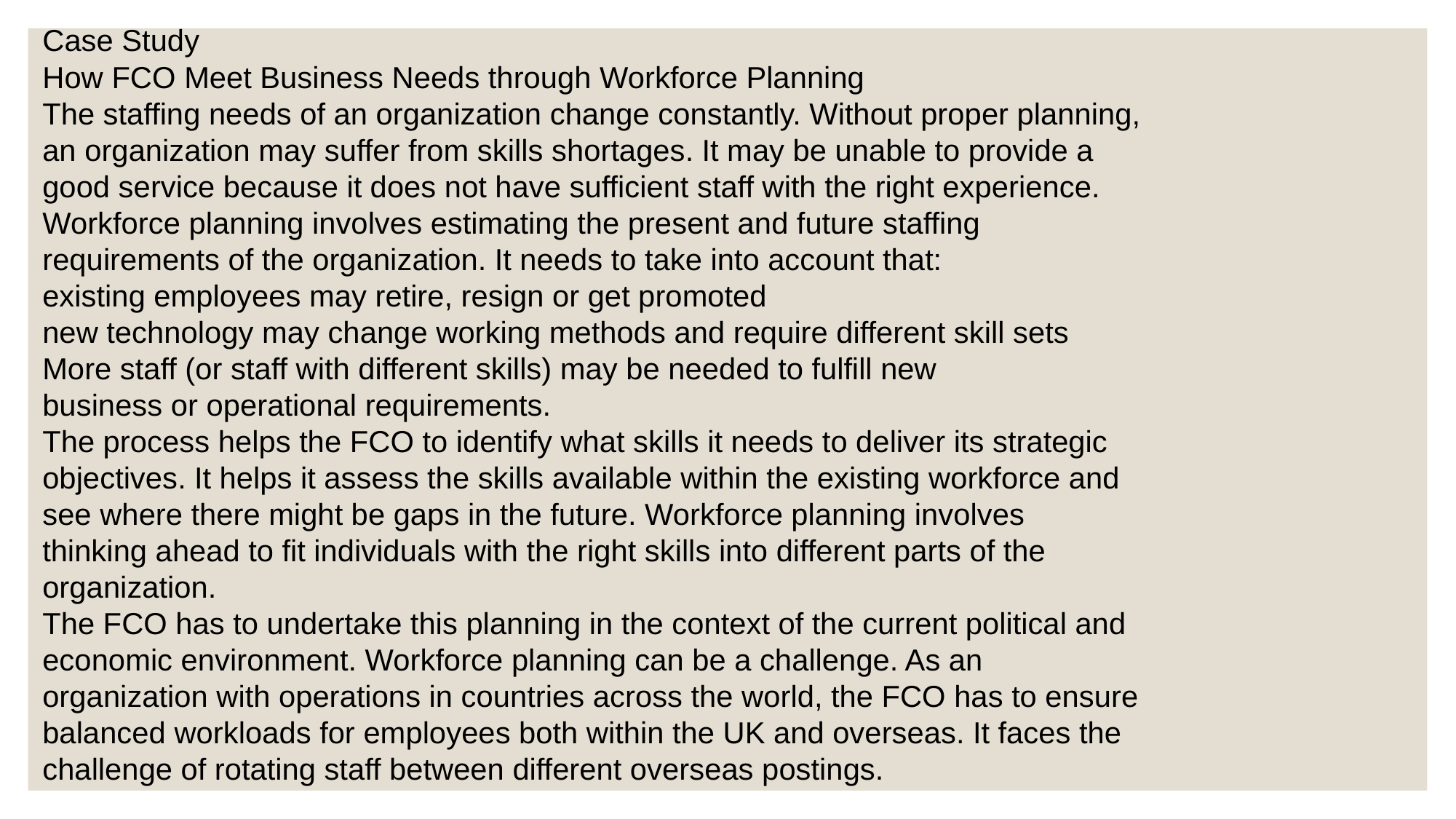

Case Study
How FCO Meet Business Needs through Workforce Planning
The staffing needs of an organization change constantly. Without proper planning,
an organization may suffer from skills shortages. It may be unable to provide a
good service because it does not have sufficient staff with the right experience.
Workforce planning involves estimating the present and future staffing
requirements of the organization. It needs to take into account that:
existing employees may retire, resign or get promoted
new technology may change working methods and require different skill sets
More staff (or staff with different skills) may be needed to fulfill new
business or operational requirements.
The process helps the FCO to identify what skills it needs to deliver its strategic
objectives. It helps it assess the skills available within the existing workforce and
see where there might be gaps in the future. Workforce planning involves
thinking ahead to fit individuals with the right skills into different parts of the
organization.
The FCO has to undertake this planning in the context of the current political and
economic environment. Workforce planning can be a challenge. As an
organization with operations in countries across the world, the FCO has to ensure
balanced workloads for employees both within the UK and overseas. It faces the
challenge of rotating staff between different overseas postings.